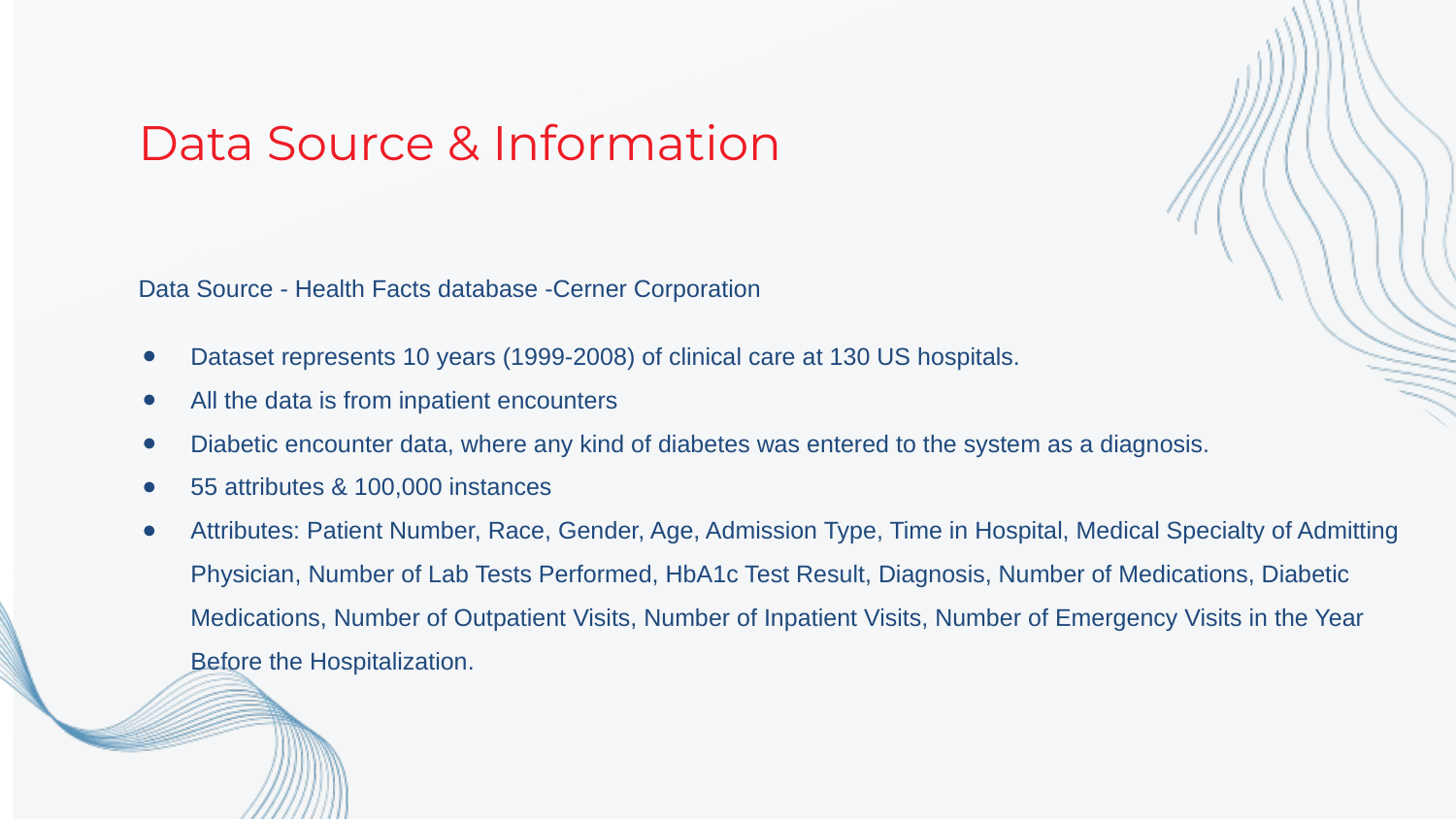

Data Source & Information
   Data Source - Health Facts database -Cerner Corporation
Dataset represents 10 years (1999-2008) of clinical care at 130 US hospitals.
All the data is from inpatient encounters
Diabetic encounter data, where any kind of diabetes was entered to the system as a diagnosis.
55 attributes & 100,000 instances
Attributes: Patient Number, Race, Gender, Age, Admission Type, Time in Hospital, Medical Specialty of Admitting Physician, Number of Lab Tests Performed, HbA1c Test Result, Diagnosis, Number of Medications, Diabetic Medications, Number of Outpatient Visits, Number of Inpatient Visits, Number of Emergency Visits in the Year Before the Hospitalization.